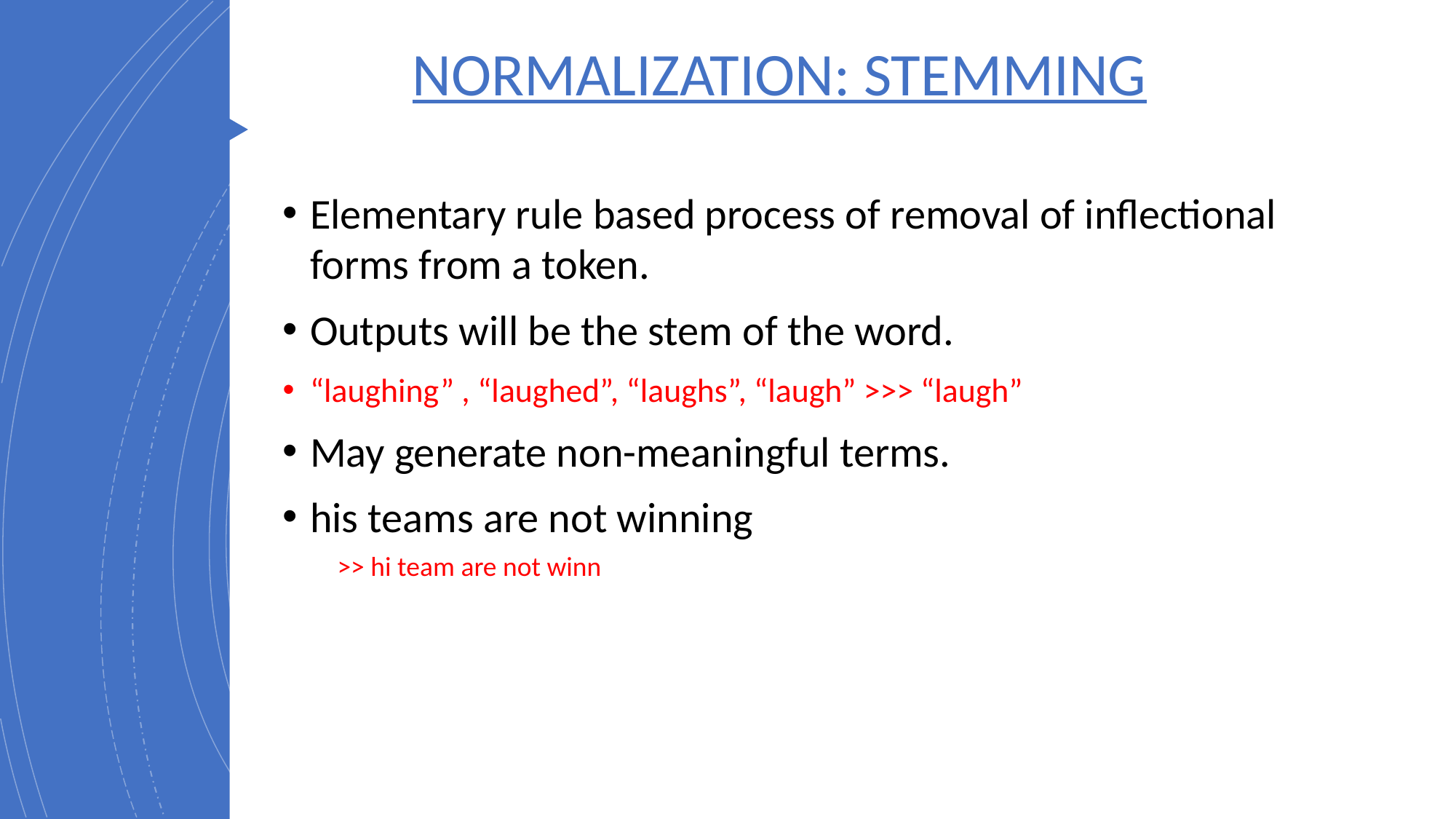

# NORMALIZATION: STEMMING

Elementary rule based process of removal of inflectional forms from a token.
Outputs will be the stem of the word.
“laughing” , “laughed”, “laughs”, “laugh” >>> “laugh”
May generate non-meaningful terms.
his teams are not winning
>> hi team are not winn